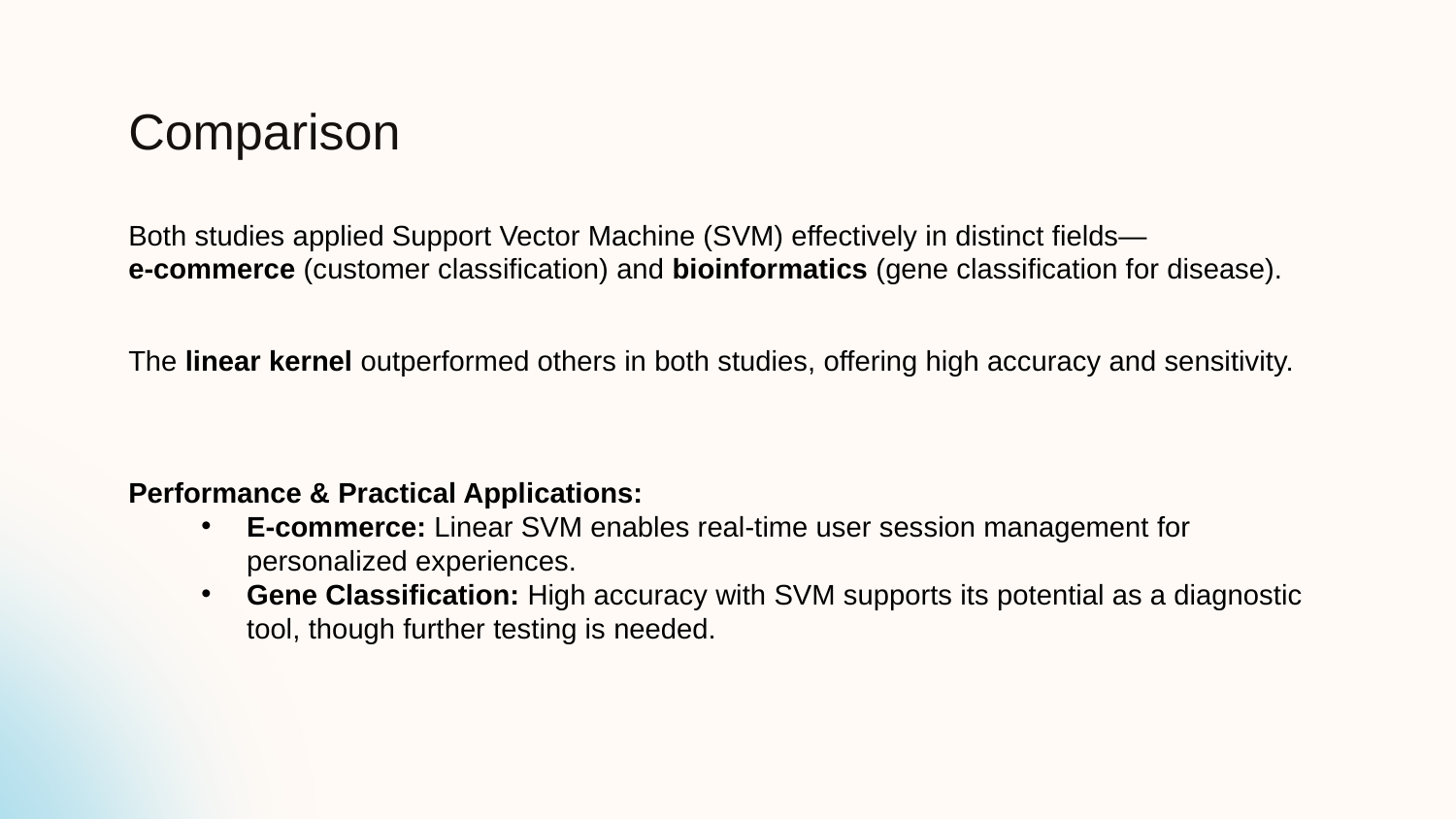

# Comparison
Both studies applied Support Vector Machine (SVM) effectively in distinct fields—
e-commerce (customer classification) and bioinformatics (gene classification for disease).

The linear kernel outperformed others in both studies, offering high accuracy and sensitivity.
Performance & Practical Applications:
E-commerce: Linear SVM enables real-time user session management for personalized experiences.
Gene Classification: High accuracy with SVM supports its potential as a diagnostic tool, though further testing is needed.
In conclusion, SVM with linear kernel provides robust classification across diverse fields, highlighting its adaptability and reliability in data-driven prediction tasks.